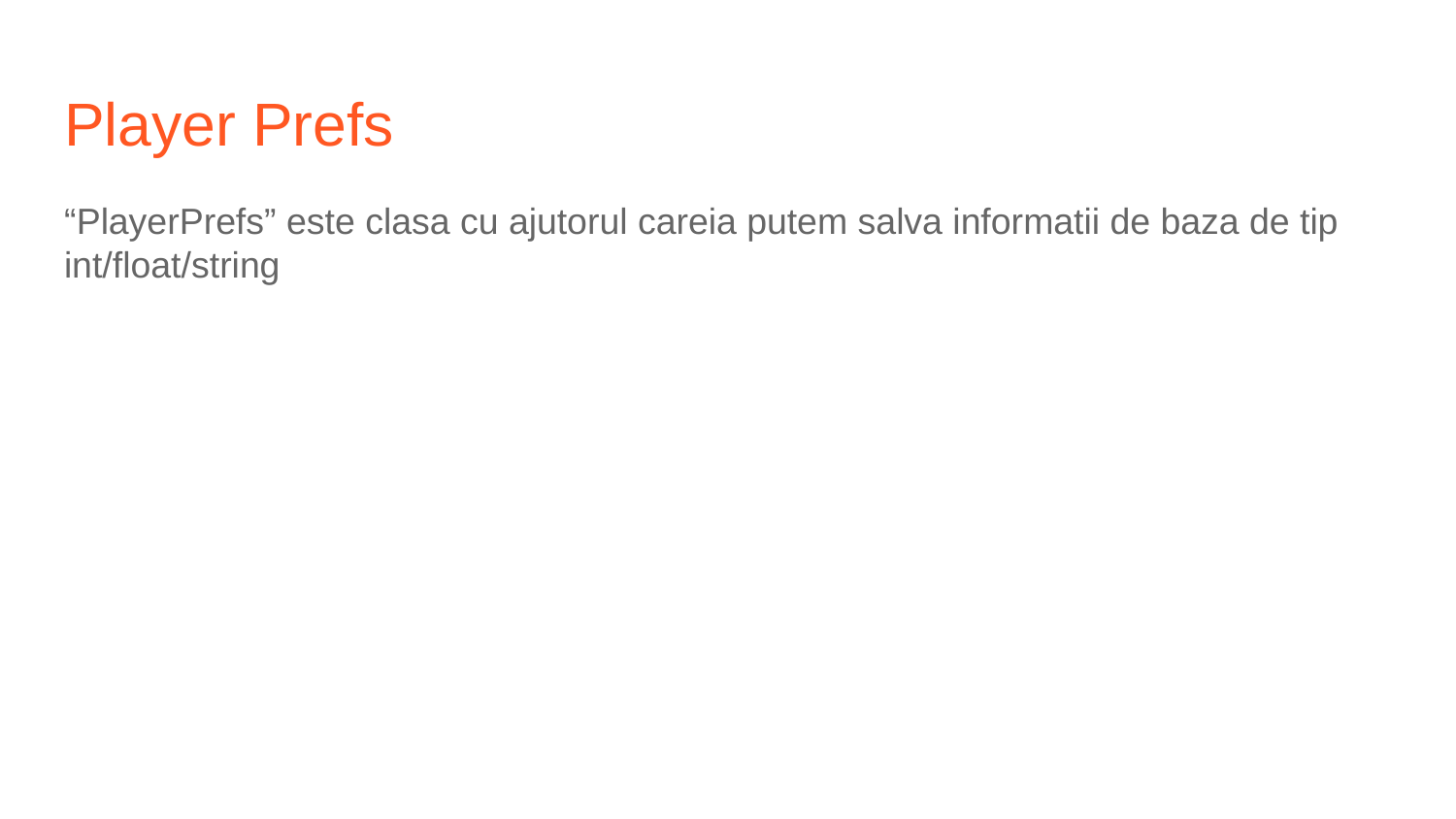

# Player Prefs
“PlayerPrefs” este clasa cu ajutorul careia putem salva informatii de baza de tip int/float/string